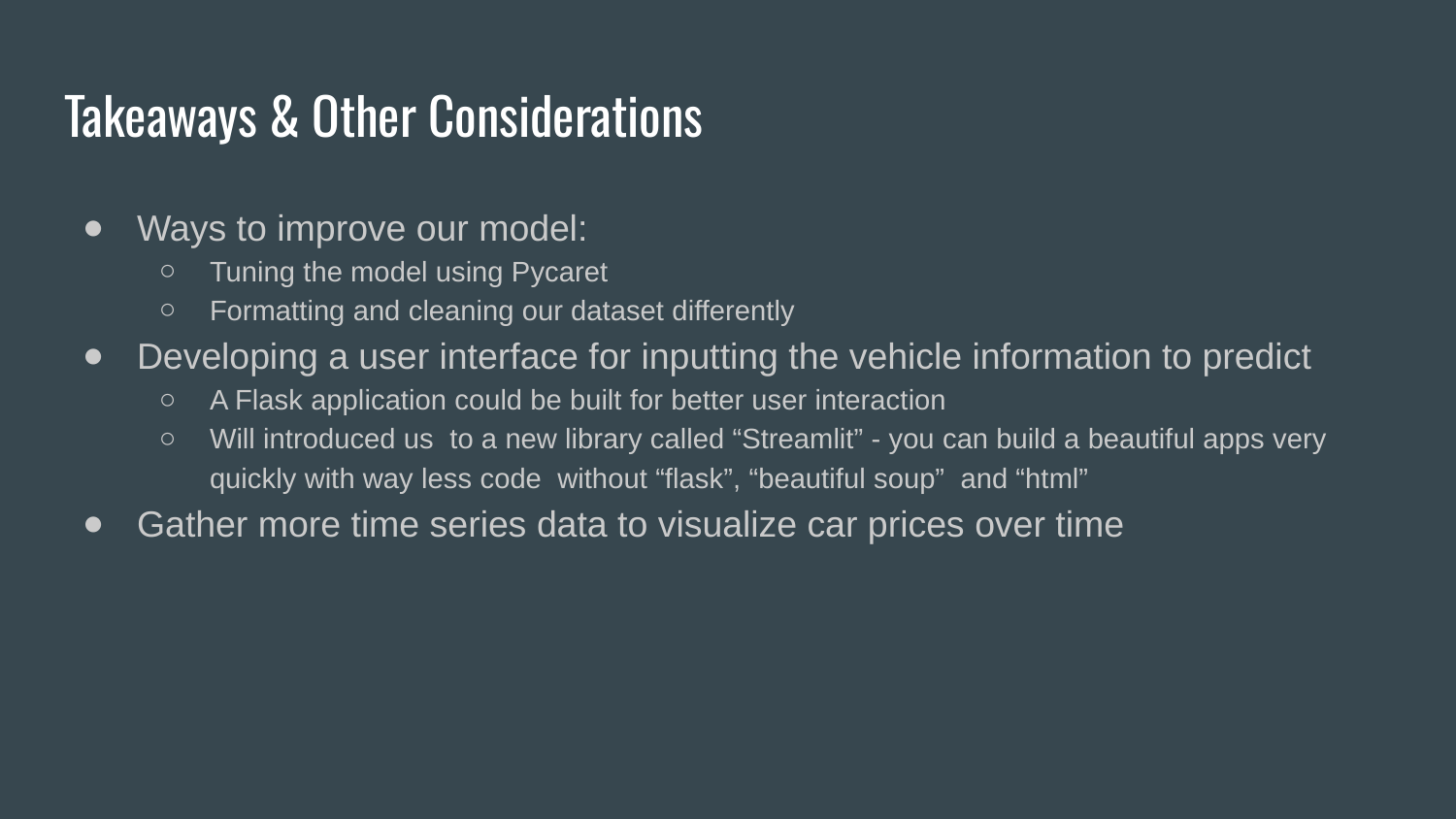

# Takeaways & Other Considerations
Ways to improve our model:
Tuning the model using Pycaret
Formatting and cleaning our dataset differently
Developing a user interface for inputting the vehicle information to predict
A Flask application could be built for better user interaction
Will introduced us  to a new library called “Streamlit” - you can build a beautiful apps very quickly with way less code  without “flask”, “beautiful soup”  and “html”
Gather more time series data to visualize car prices over time